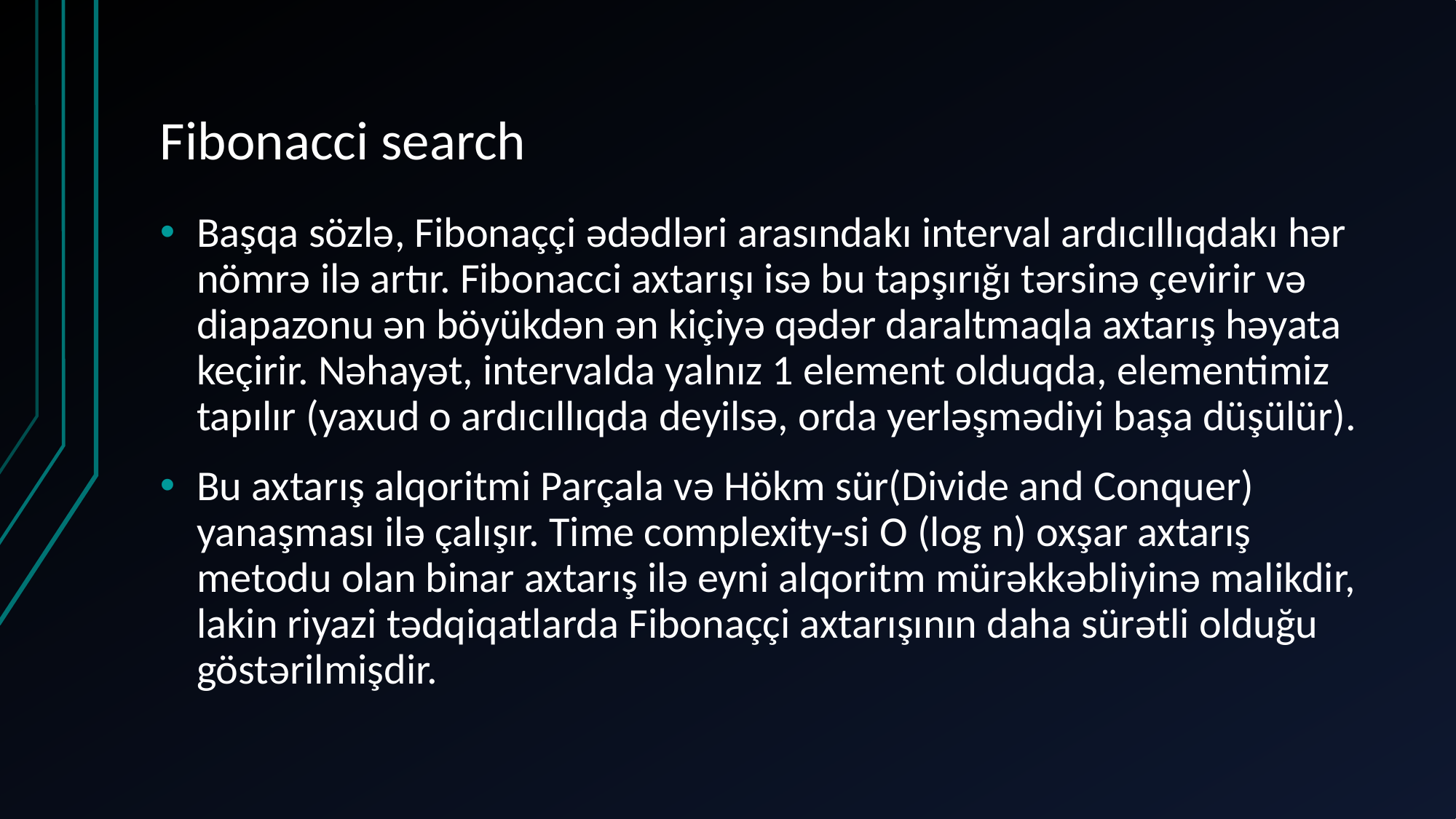

# Fibonacci search
Başqa sözlə, Fibonaççi ədədləri arasındakı interval ardıcıllıqdakı hər nömrə ilə artır. Fibonacci axtarışı isə bu tapşırığı tərsinə çevirir və diapazonu ən böyükdən ən kiçiyə qədər daraltmaqla axtarış həyata keçirir. Nəhayət, intervalda yalnız 1 element olduqda, elementimiz tapılır (yaxud o ardıcıllıqda deyilsə, orda yerləşmədiyi başa düşülür).
Bu axtarış alqoritmi Parçala və Hökm sür(Divide and Conquer) yanaşması ilə çalışır. Time complexity-si O (log n) oxşar axtarış metodu olan binar axtarış ilə eyni alqoritm mürəkkəbliyinə malikdir, lakin riyazi tədqiqatlarda Fibonaççi axtarışının daha sürətli olduğu göstərilmişdir.